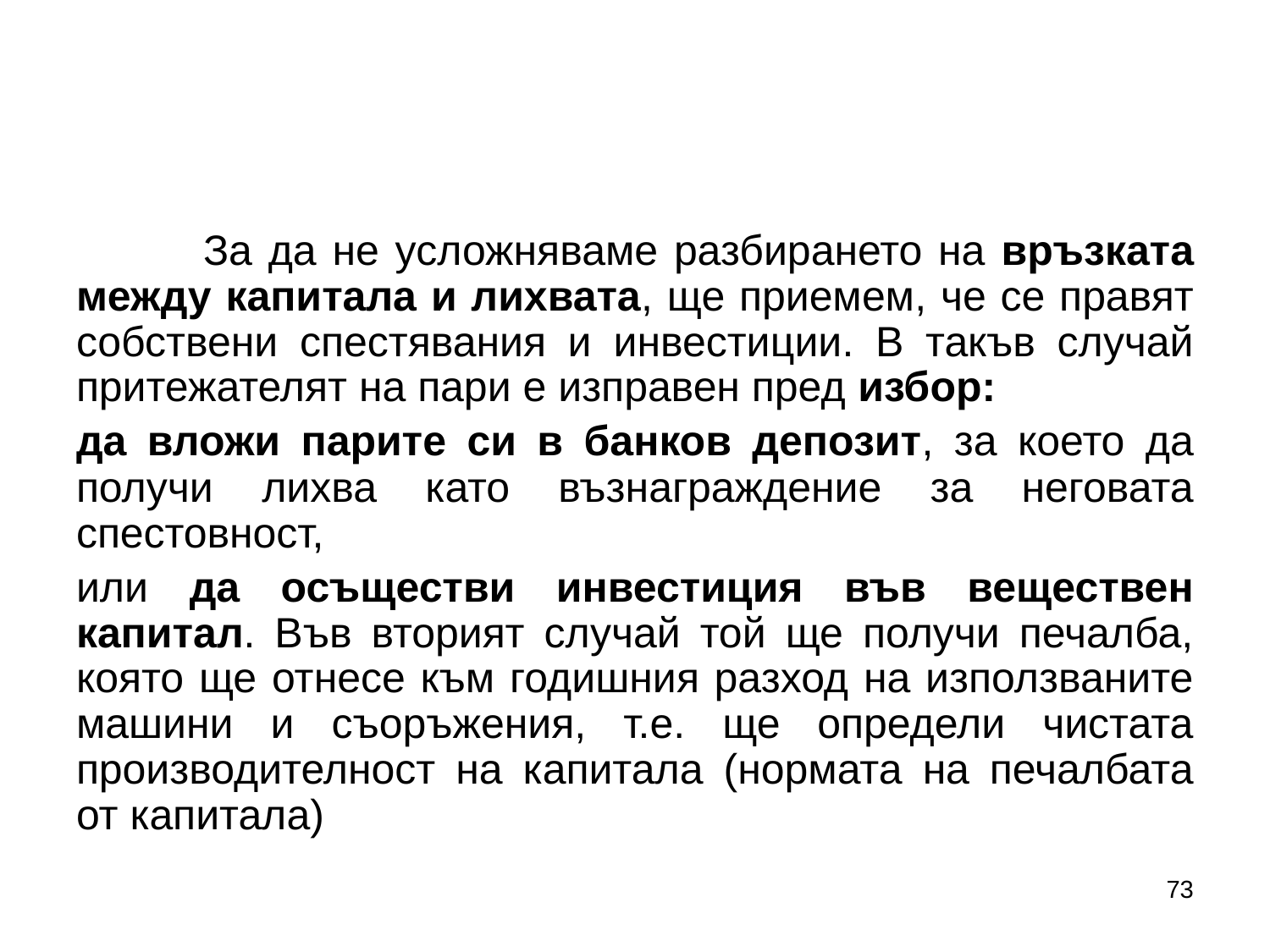

#
	За да не усложняваме разбирането на връзката между капитала и лихвата, ще приемем, че се правят собствени спестявания и инвестиции. В такъв случай притежателят на пари е изправен пред избор:
да вложи парите си в банков депозит, за което да получи лихва като възнаграждение за неговата спестовност,
или да осъществи инвестиция във веществен капитал. Във вторият случай той ще получи печалба, която ще отнесе към годишния разход на използваните машини и съоръжения, т.е. ще определи чистата производителност на капитала (нормата на печалбата от капитала)
73